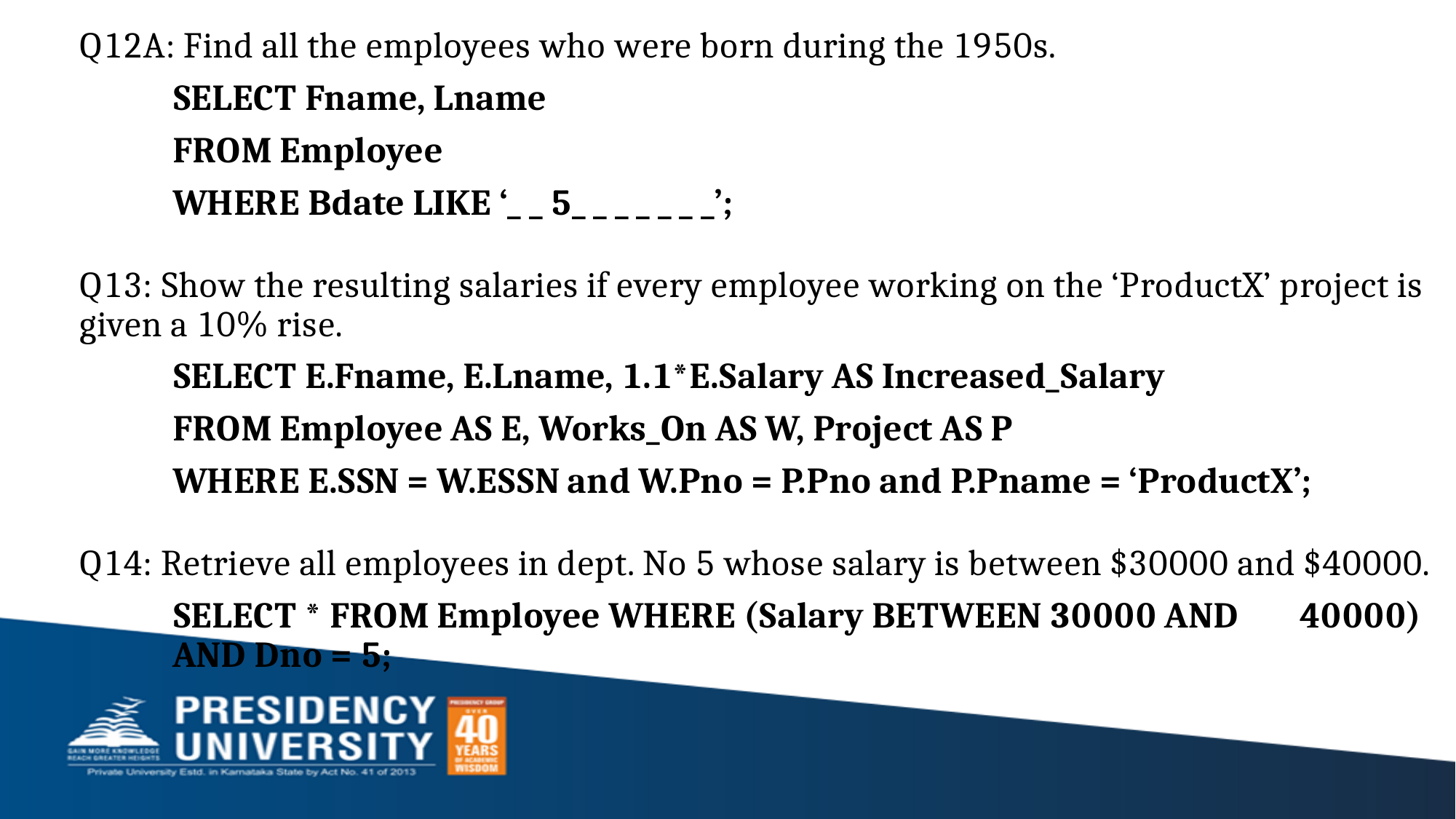

Q12A: Find all the employees who were born during the 1950s.
	SELECT Fname, Lname
	FROM Employee
	WHERE Bdate LIKE ‘_ _ 5_ _ _ _ _ _ _’;

Q13: Show the resulting salaries if every employee working on the ‘ProductX’ project is given a 10% rise.
	SELECT E.Fname, E.Lname, 1.1*E.Salary AS Increased_Salary
	FROM Employee AS E, Works_On AS W, Project AS P
	WHERE E.SSN = W.ESSN and W.Pno = P.Pno and P.Pname = ‘ProductX’;

Q14: Retrieve all employees in dept. No 5 whose salary is between $30000 and $40000.
	SELECT * FROM Employee WHERE (Salary BETWEEN 30000 AND 	40000) 	AND Dno = 5;